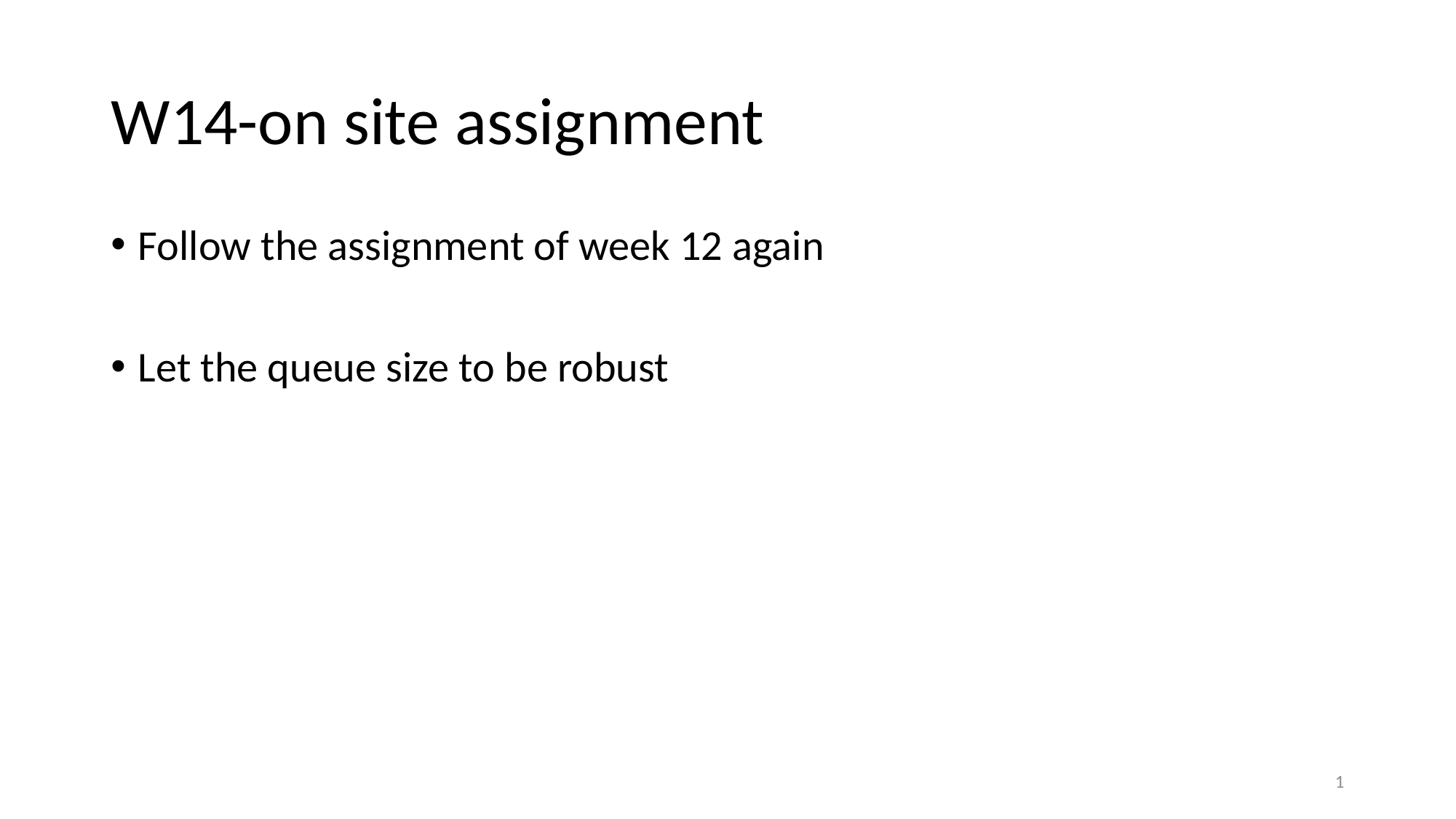

# W14-on site assignment
Follow the assignment of week 12 again

Let the queue size to be robust

1